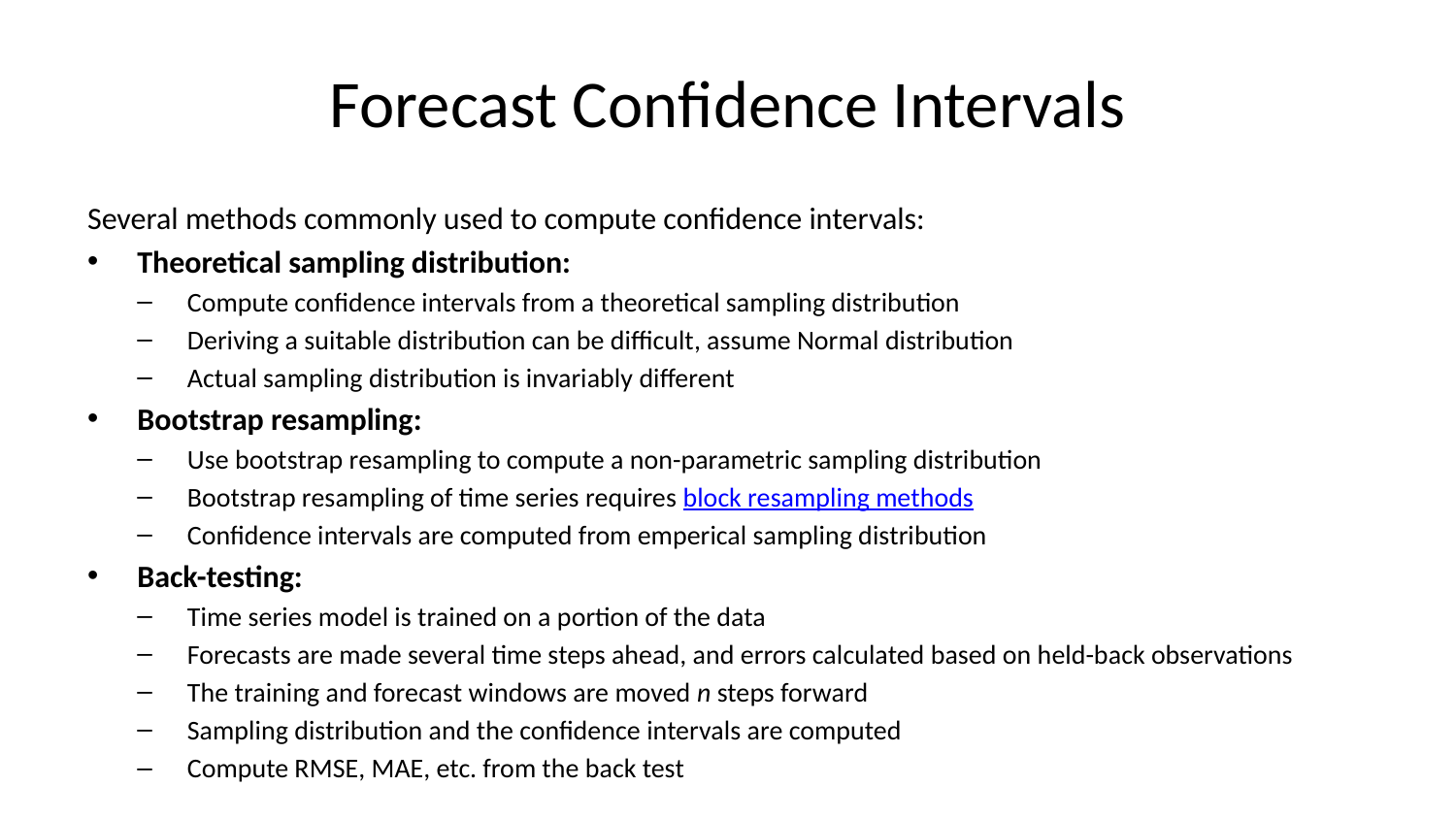

# Forecast Confidence Intervals
Several methods commonly used to compute confidence intervals:
Theoretical sampling distribution:
Compute confidence intervals from a theoretical sampling distribution
Deriving a suitable distribution can be difficult, assume Normal distribution
Actual sampling distribution is invariably different
Bootstrap resampling:
Use bootstrap resampling to compute a non-parametric sampling distribution
Bootstrap resampling of time series requires block resampling methods
Confidence intervals are computed from emperical sampling distribution
Back-testing:
Time series model is trained on a portion of the data
Forecasts are made several time steps ahead, and errors calculated based on held-back observations
The training and forecast windows are moved n steps forward
Sampling distribution and the confidence intervals are computed
Compute RMSE, MAE, etc. from the back test